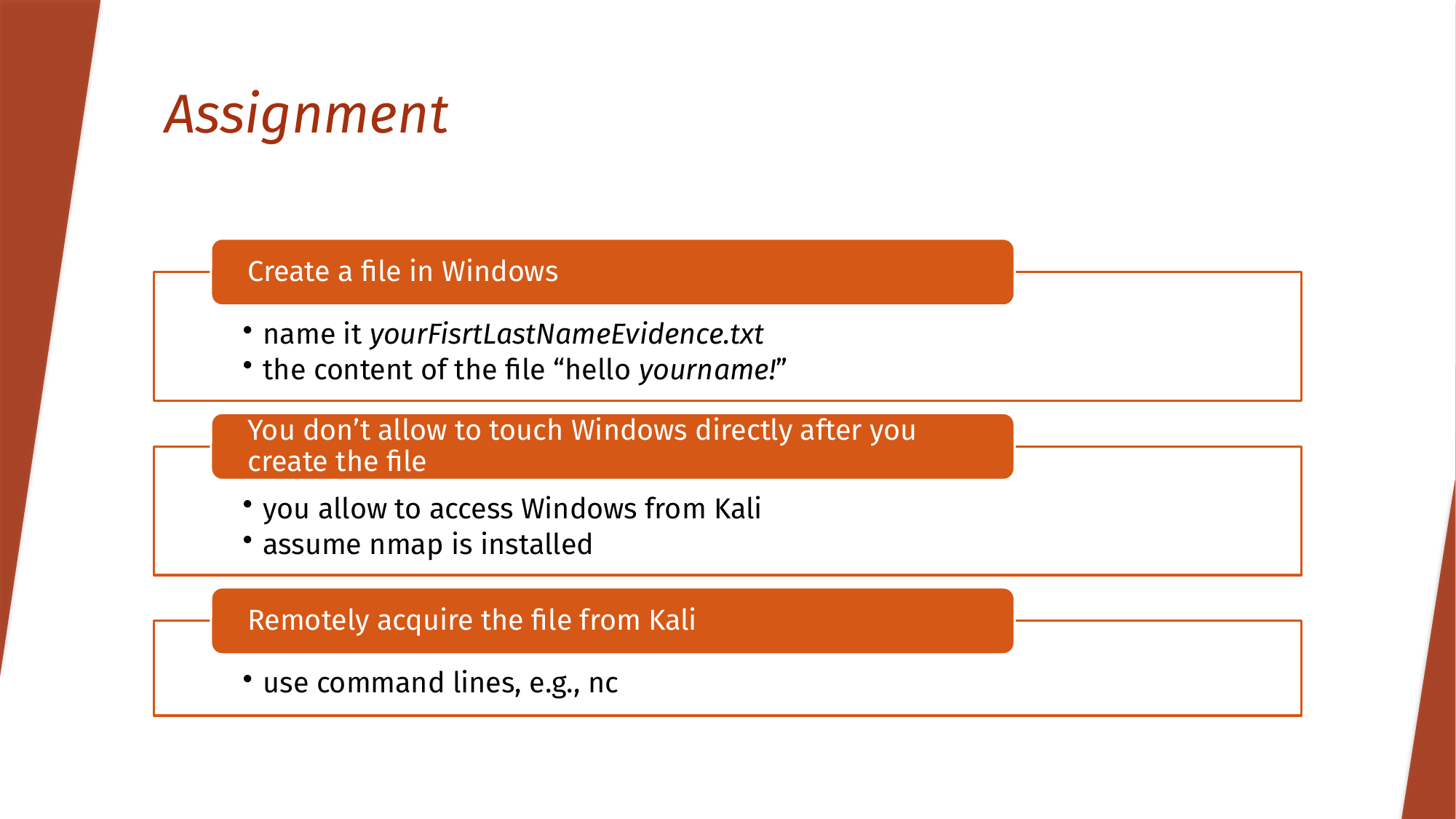

# Assignment
name it yourFisrtLastNameEvidence.txt
the content of the file “hello yourname!”
Create a file in Windows
you allow to access Windows from Kali
assume nmap is installed
You don’t allow to touch Windows directly after you create the file
use command lines, e.g., nc
Remotely acquire the file from Kali